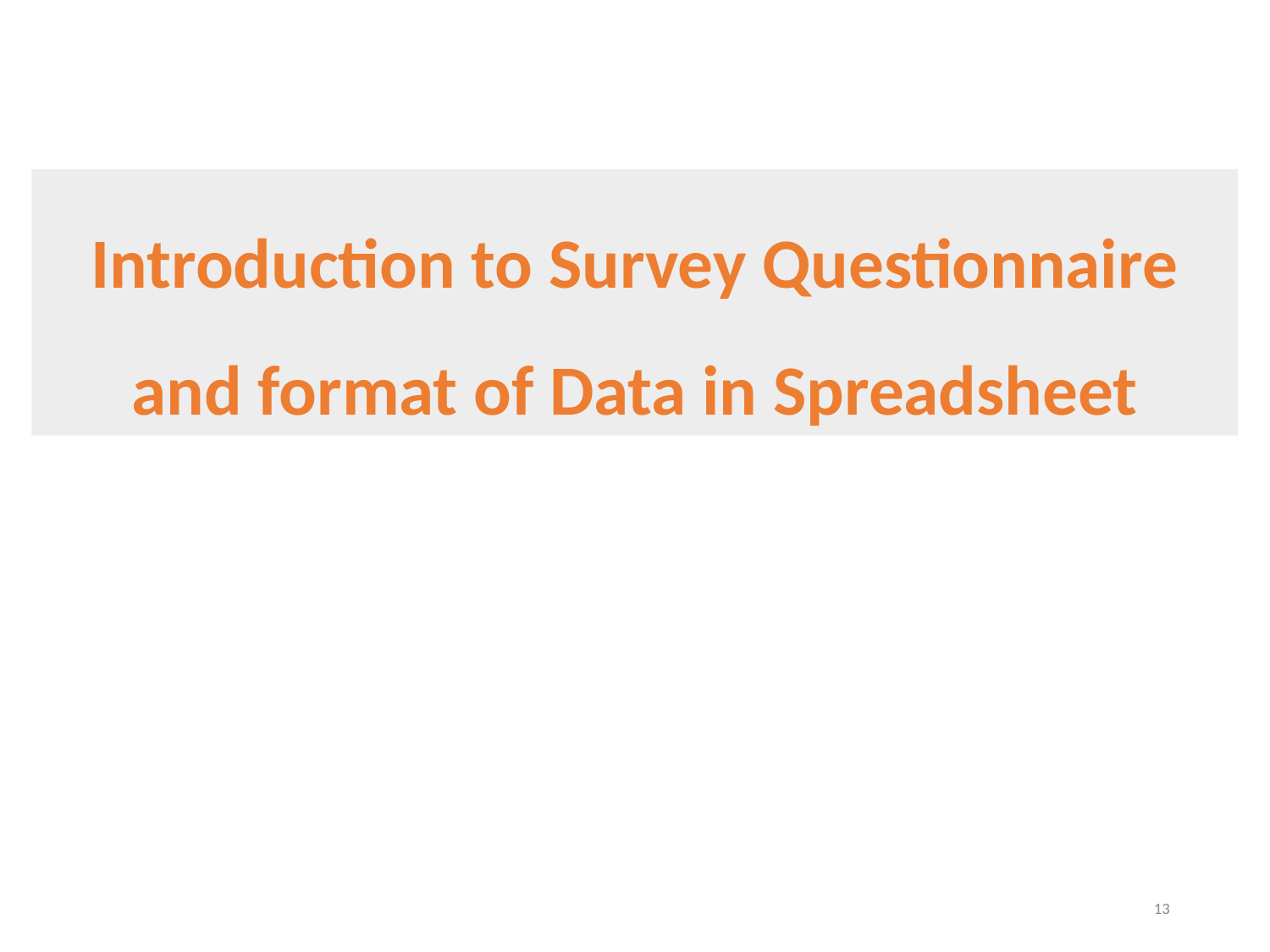

Introduction to Survey Questionnaire
and format of Data in Spreadsheet
13